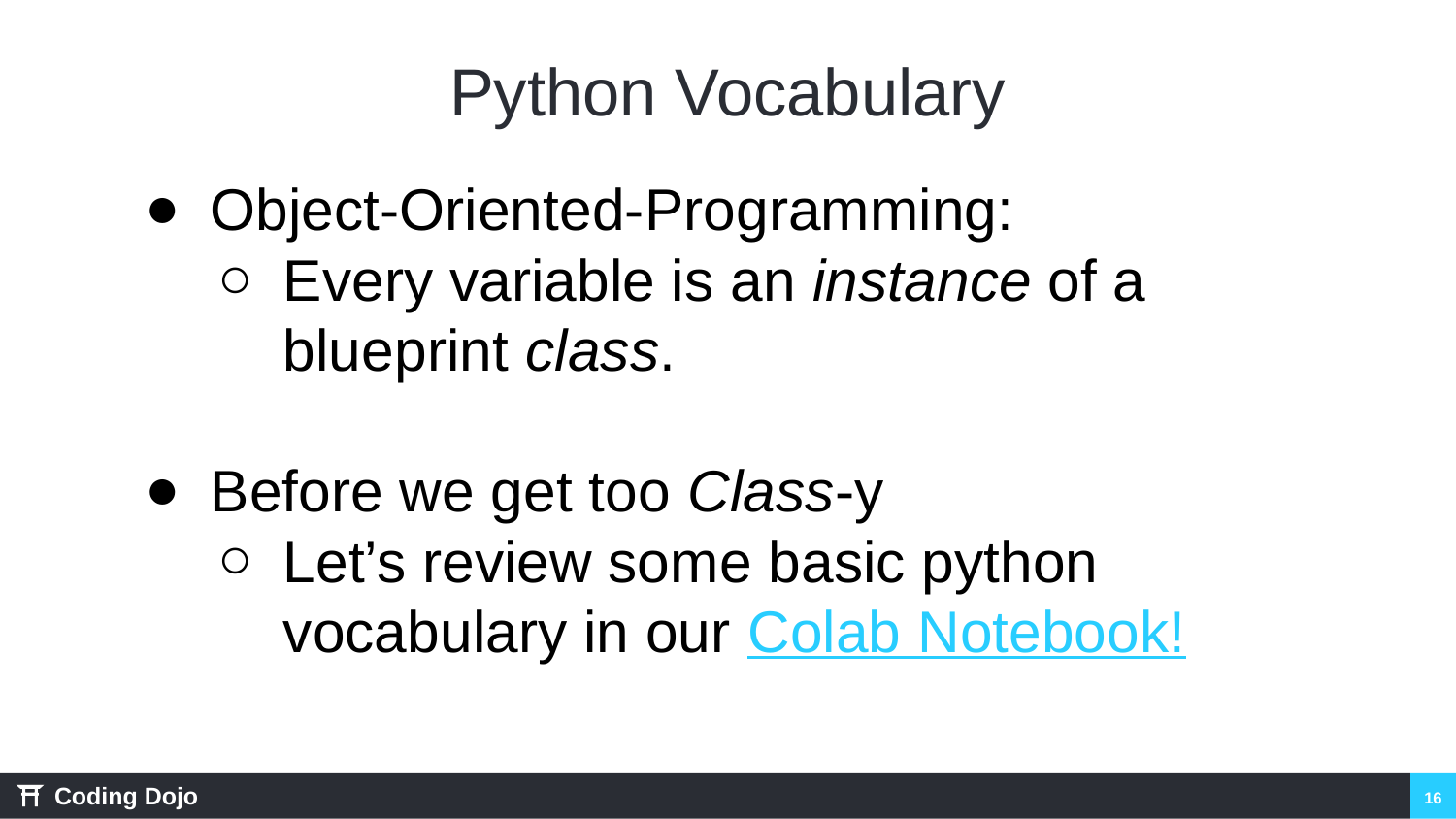

# Python Vocabulary
Object-Oriented-Programming:
Every variable is an instance of a blueprint class.
Before we get too Class-y
Let’s review some basic python vocabulary in our Colab Notebook!